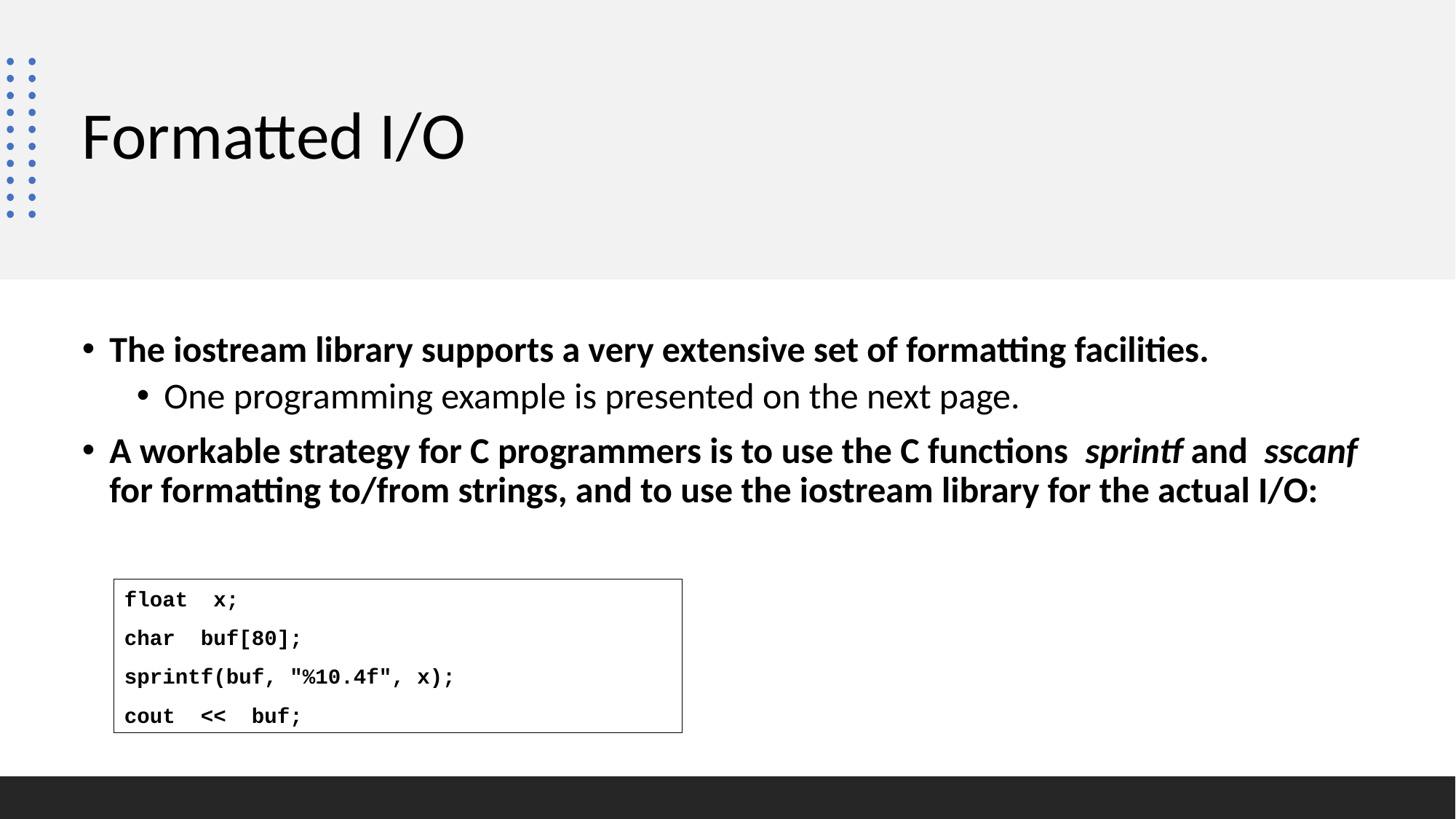

# Formatted I/O

The iostream library supports a very extensive set of formatting facilities.
One programming example is presented on the next page.
A workable strategy for C programmers is to use the C functions  sprintf and  sscanf for formatting to/from strings, and to use the iostream library for the actual I/O:

float  x;
char  buf[80];
sprintf(buf, "%10.4f", x);
cout  <<  buf;